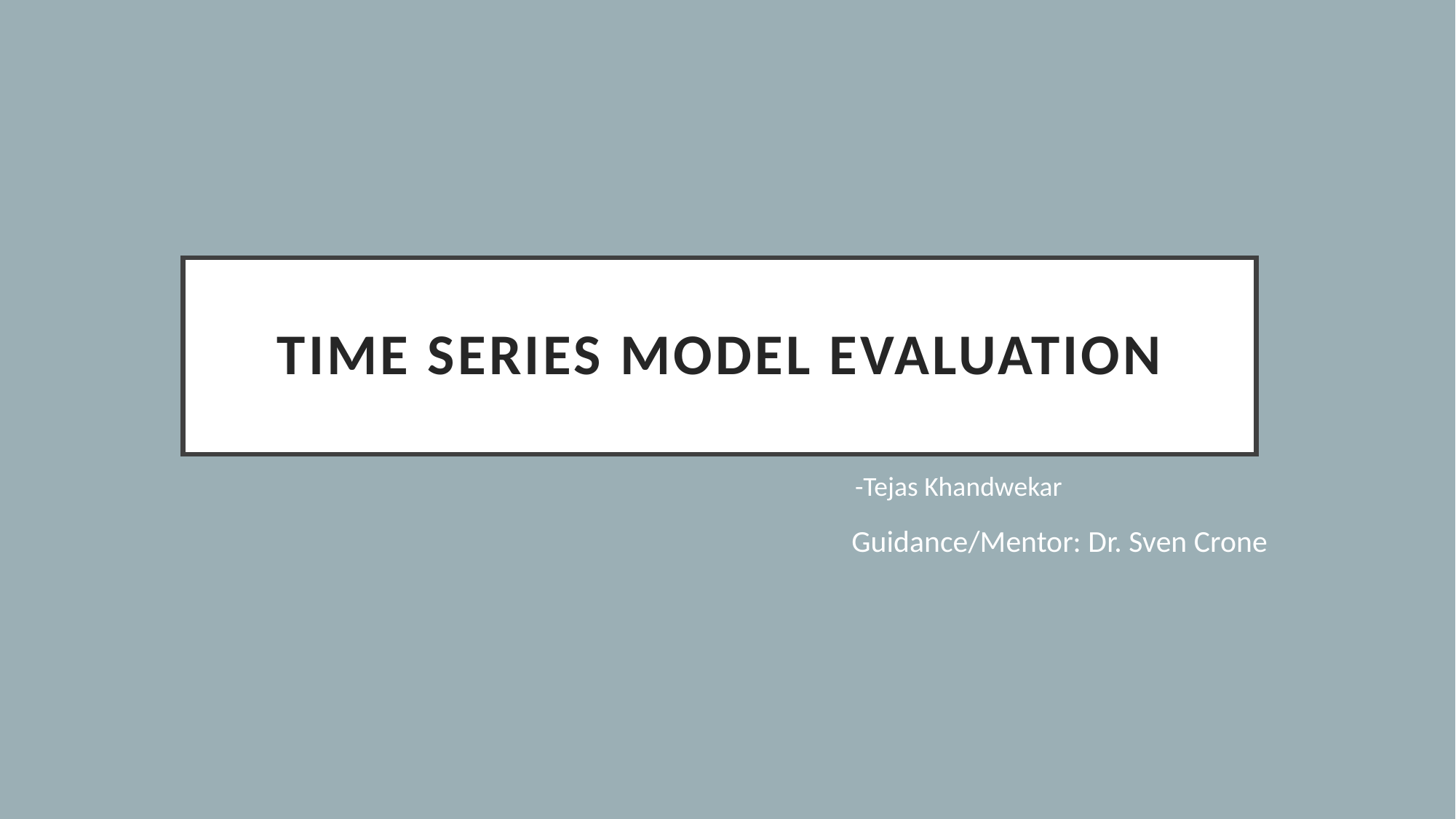

# Time Series Model Evaluation
-Tejas Khandwekar
Guidance/Mentor: Dr. Sven Crone